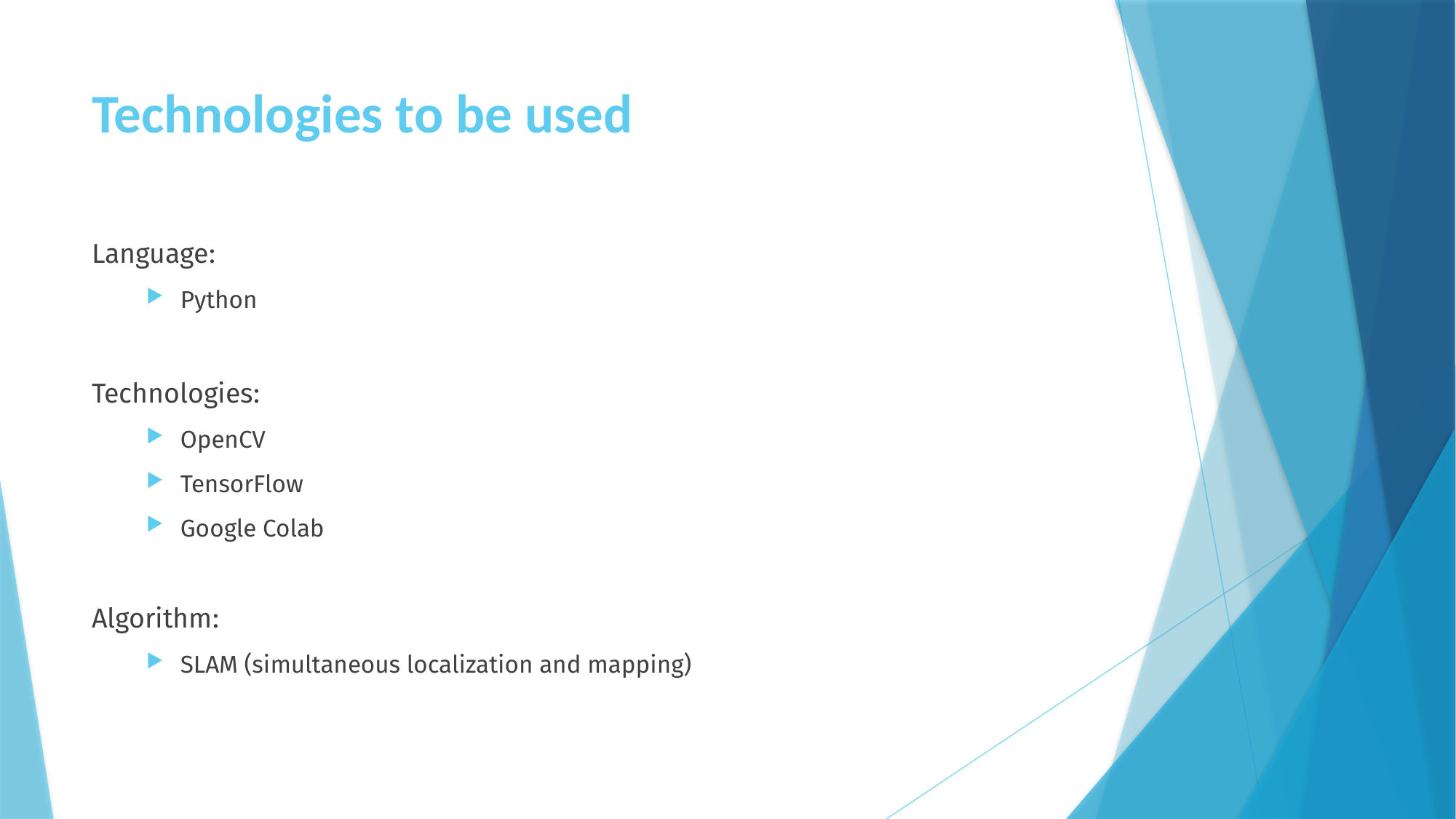

# Technologies to be used
Language:
Python

Technologies:
OpenCV
TensorFlow
Google Colab

Algorithm:
SLAM (simultaneous localization and mapping)